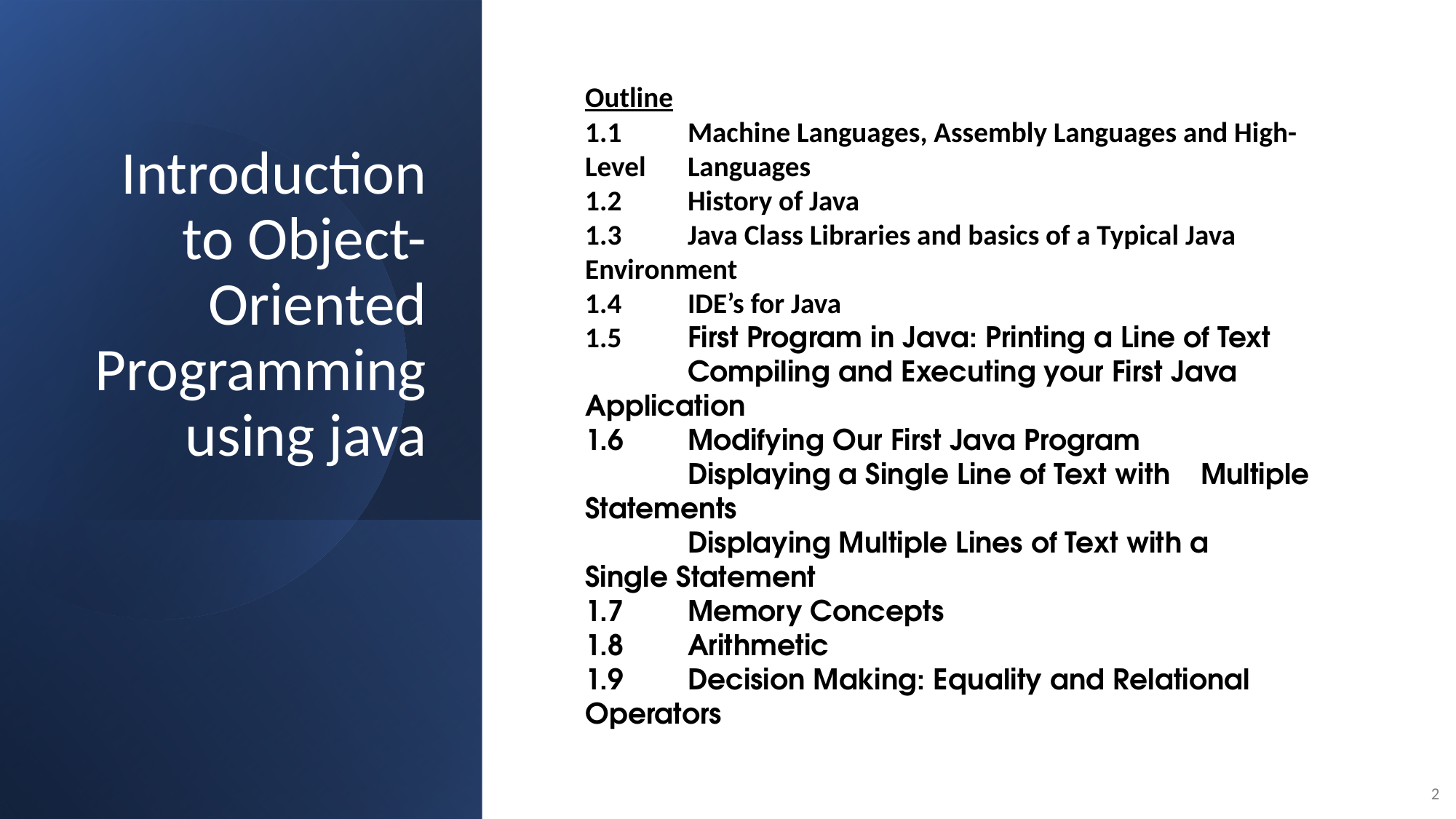

# Introduction to Object-Oriented Programming using java
Outline
1.1  	Machine Languages, Assembly Languages and High-	Level 	Languages
1.2	History of Java
1.3  	Java Class Libraries and basics of a Typical Java 	Environment
1.4	IDE’s for Java
1.5	First Program in Java: Printing a Line of Text
		Compiling and Executing your First Java 		Application
1.6	Modifying Our First Java Program
		Displaying a Single Line of Text with 			Multiple Statements
		Displaying Multiple Lines of Text with a  		Single Statement
1.7	Memory Concepts
1.8	Arithmetic
1.9	Decision Making: Equality and Relational 	Operators

2